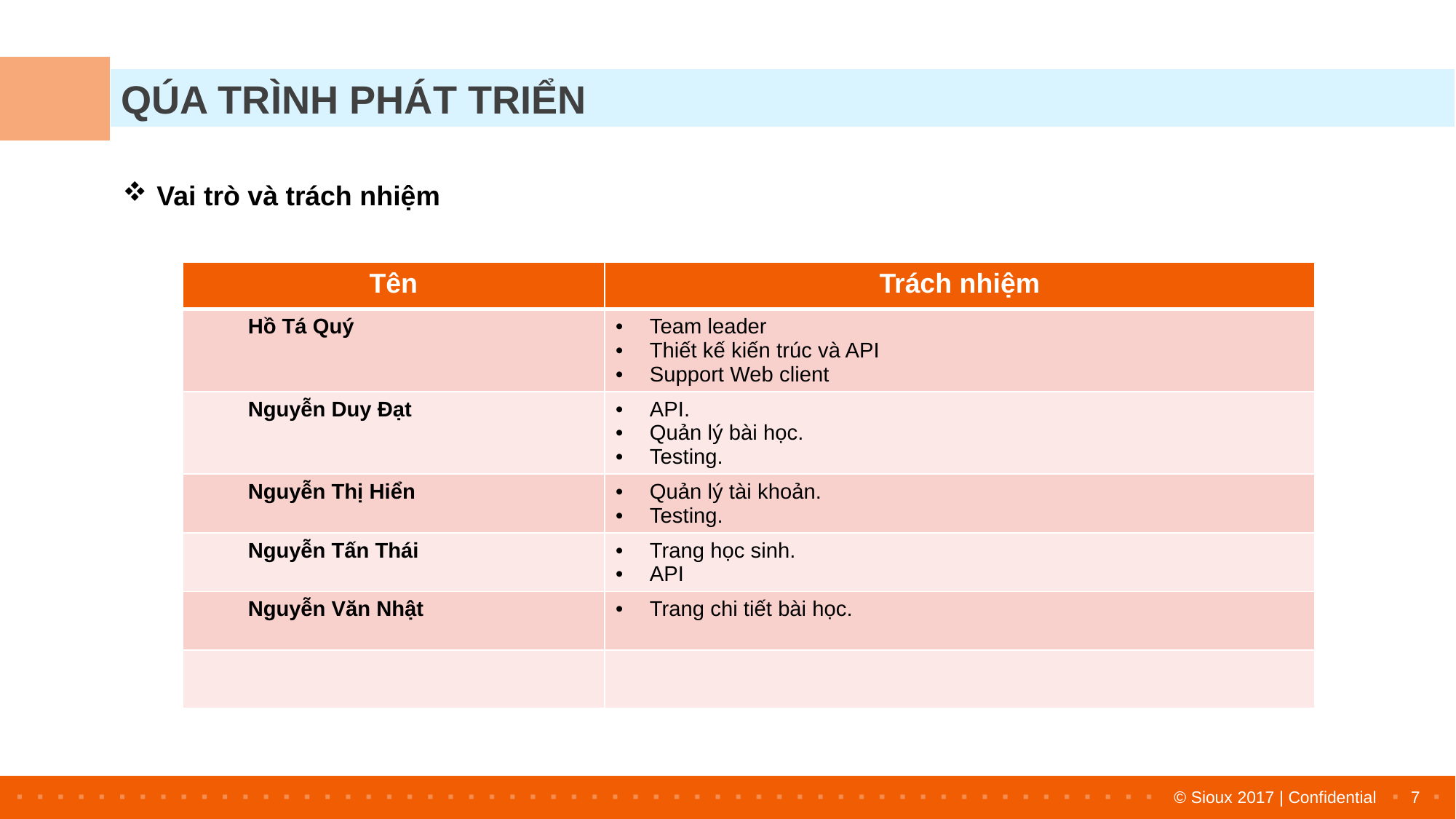

QÚA TRÌNH PHÁT TRIỂN
Vai trò và trách nhiệm
| Tên | Trách nhiệm |
| --- | --- |
| Hồ Tá Quý | Team leader Thiết kế kiến trúc và API Support Web client |
| Nguyễn Duy Đạt | API. Quản lý bài học. Testing. |
| Nguyễn Thị Hiển | Quản lý tài khoản. Testing. |
| Nguyễn Tấn Thái | Trang học sinh. API |
| Nguyễn Văn Nhật | Trang chi tiết bài học. |
|  |  |
7
© Sioux 2017 | Confidential